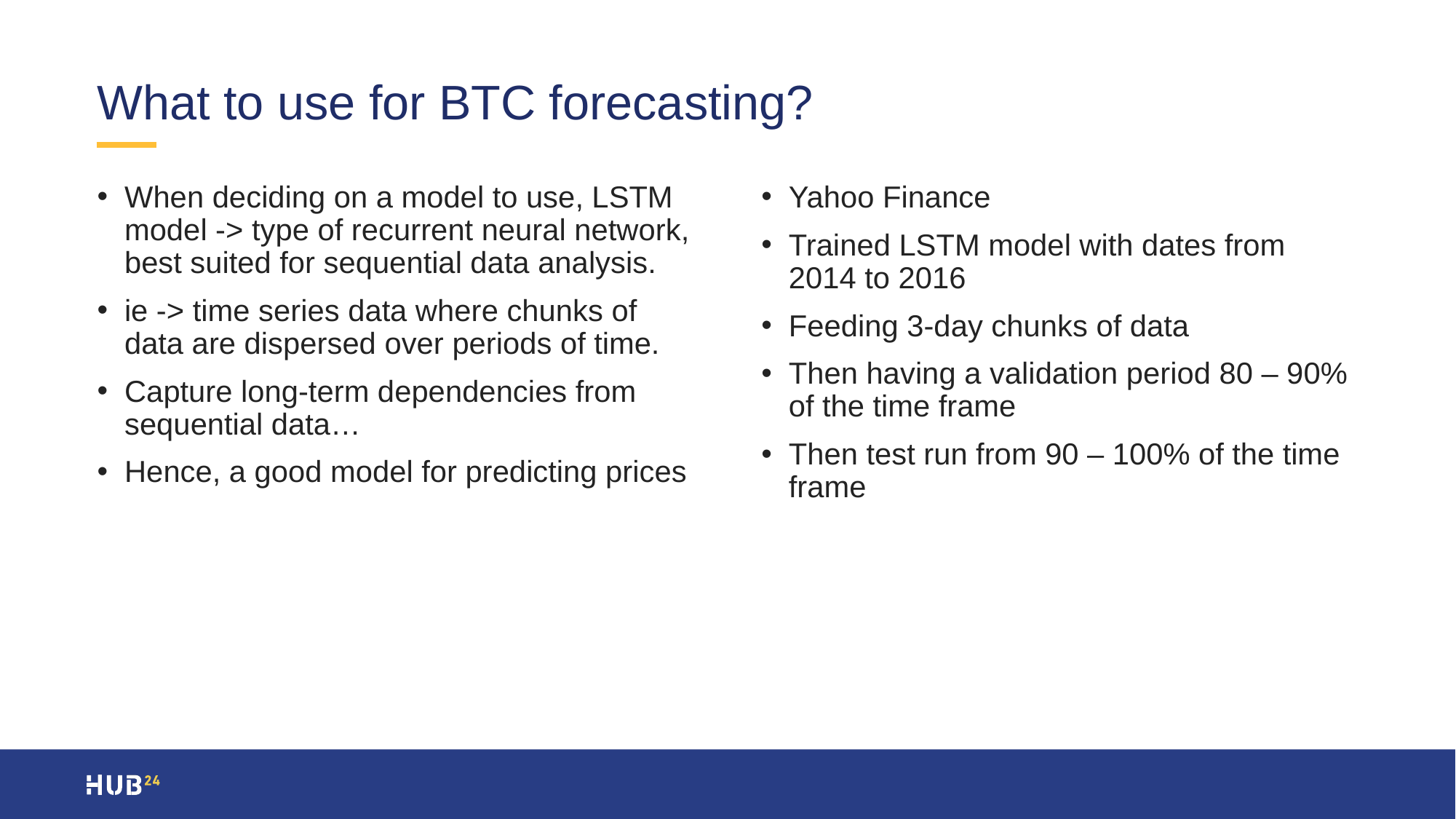

# What to use for BTC forecasting?
When deciding on a model to use, LSTM model -> type of recurrent neural network, best suited for sequential data analysis.
ie -> time series data where chunks of data are dispersed over periods of time.
Capture long-term dependencies from sequential data…
Hence, a good model for predicting prices
Yahoo Finance
Trained LSTM model with dates from 2014 to 2016
Feeding 3-day chunks of data
Then having a validation period 80 – 90% of the time frame
Then test run from 90 – 100% of the time frame